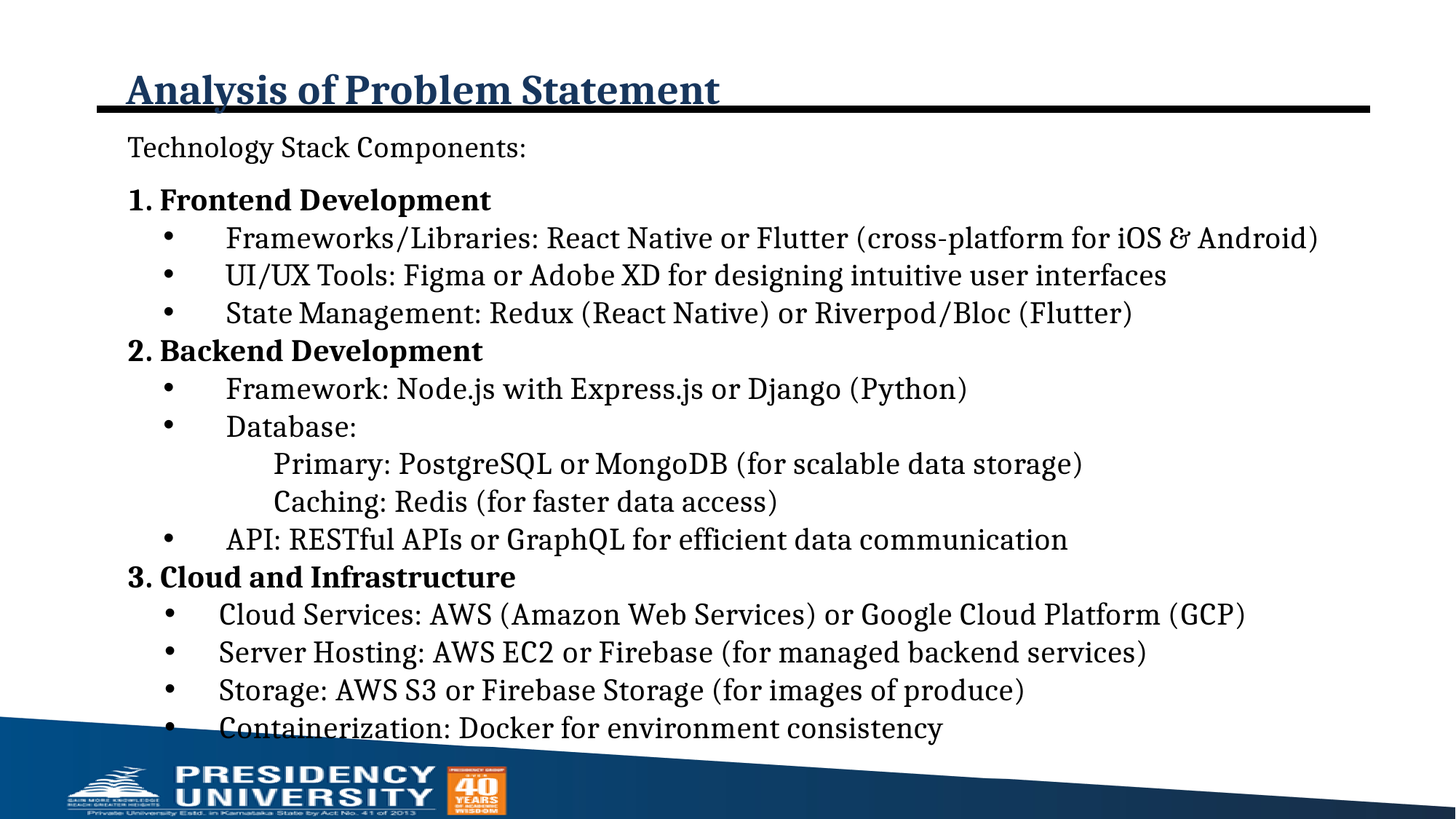

# Analysis of Problem Statement
Technology Stack Components:
1. Frontend Development
Frameworks/Libraries: React Native or Flutter (cross-platform for iOS & Android)
UI/UX Tools: Figma or Adobe XD for designing intuitive user interfaces
State Management: Redux (React Native) or Riverpod/Bloc (Flutter)
2. Backend Development
Framework: Node.js with Express.js or Django (Python)
Database:
             Primary: PostgreSQL or MongoDB (for scalable data storage)
             Caching: Redis (for faster data access)
API: RESTful APIs or GraphQL for efficient data communication
3. Cloud and Infrastructure
Cloud Services: AWS (Amazon Web Services) or Google Cloud Platform (GCP)
Server Hosting: AWS EC2 or Firebase (for managed backend services)
Storage: AWS S3 or Firebase Storage (for images of produce)
Containerization: Docker for environment consistency